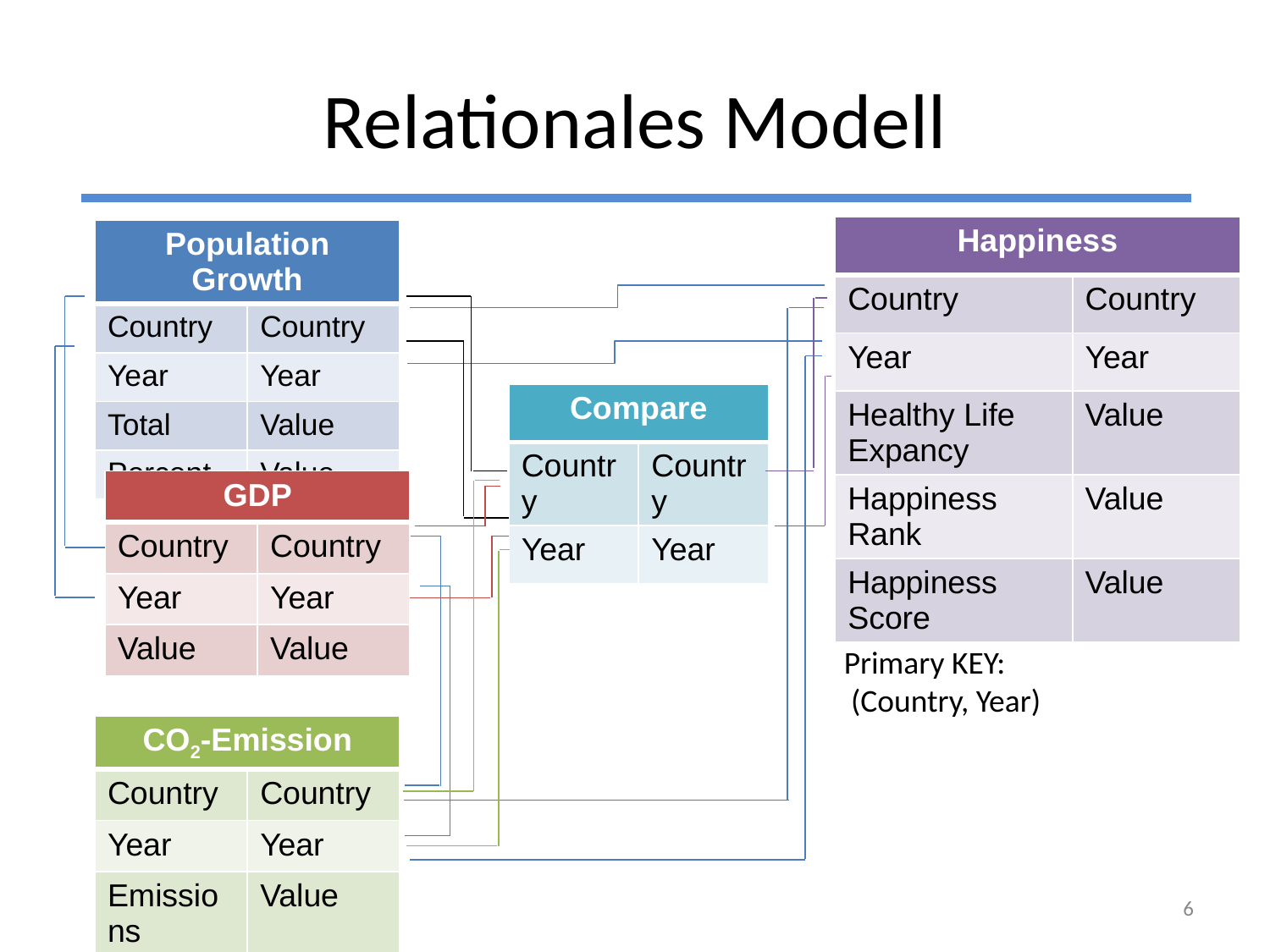

# Relationales Modell
| Happiness |  |
| --- | --- |
| Country | Country |
| Year | Year |
| Healthy Life Expancy | Value |
| Happiness Rank | Value |
| Happiness Score | Value |
| Population Growth |  |
| --- | --- |
| Country | Country |
| Year | Year |
| Total | Value |
| Percent | Value |
| Compare |  |
| --- | --- |
| Country | Country |
| Year | Year |
| GDP |  |
| --- | --- |
| Country | Country |
| Year | Year |
| Value | Value |
Primary KEY:
 (Country, Year)
| CO2-Emission |  |
| --- | --- |
| Country | Country |
| Year | Year |
| Emissions | Value |
6